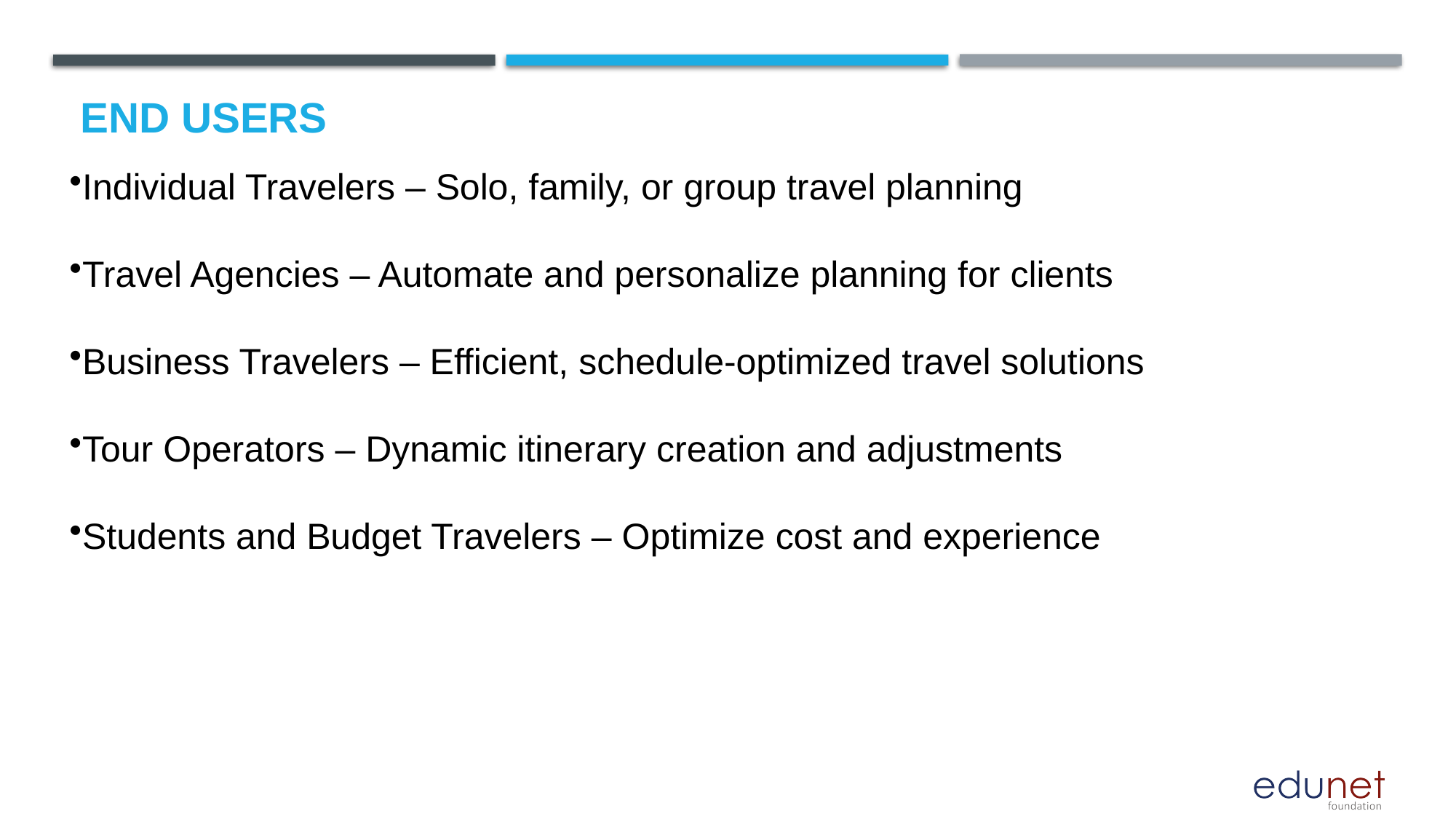

# End users
Individual Travelers – Solo, family, or group travel planning

Travel Agencies – Automate and personalize planning for clients

Business Travelers – Efficient, schedule-optimized travel solutions

Tour Operators – Dynamic itinerary creation and adjustments

Students and Budget Travelers – Optimize cost and experience